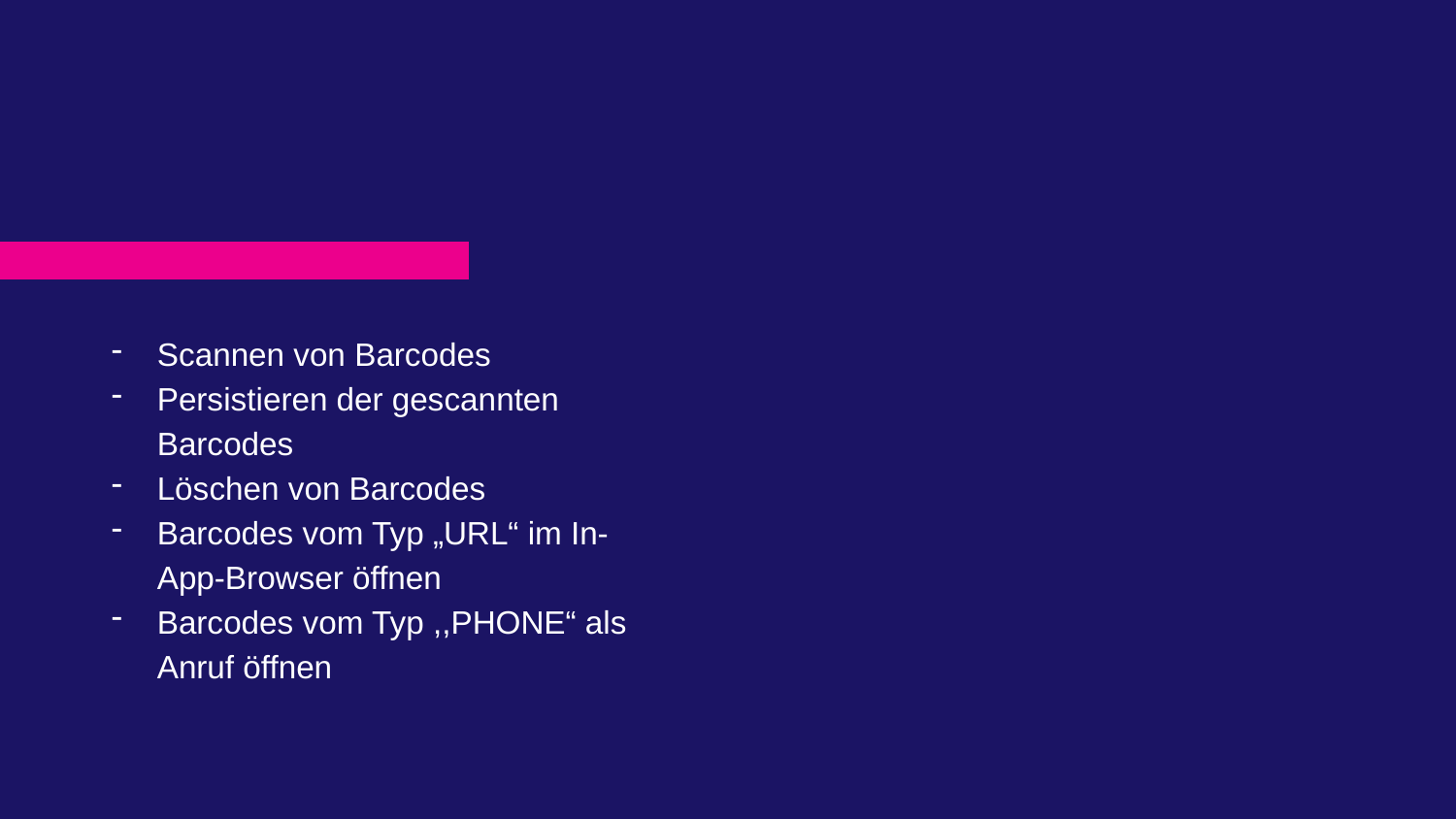

Scannen von Barcodes
Persistieren der gescannten Barcodes
Löschen von Barcodes
Barcodes vom Typ „URL“ im In-App-Browser öffnen
Barcodes vom Typ ,,PHONE“ als Anruf öffnen